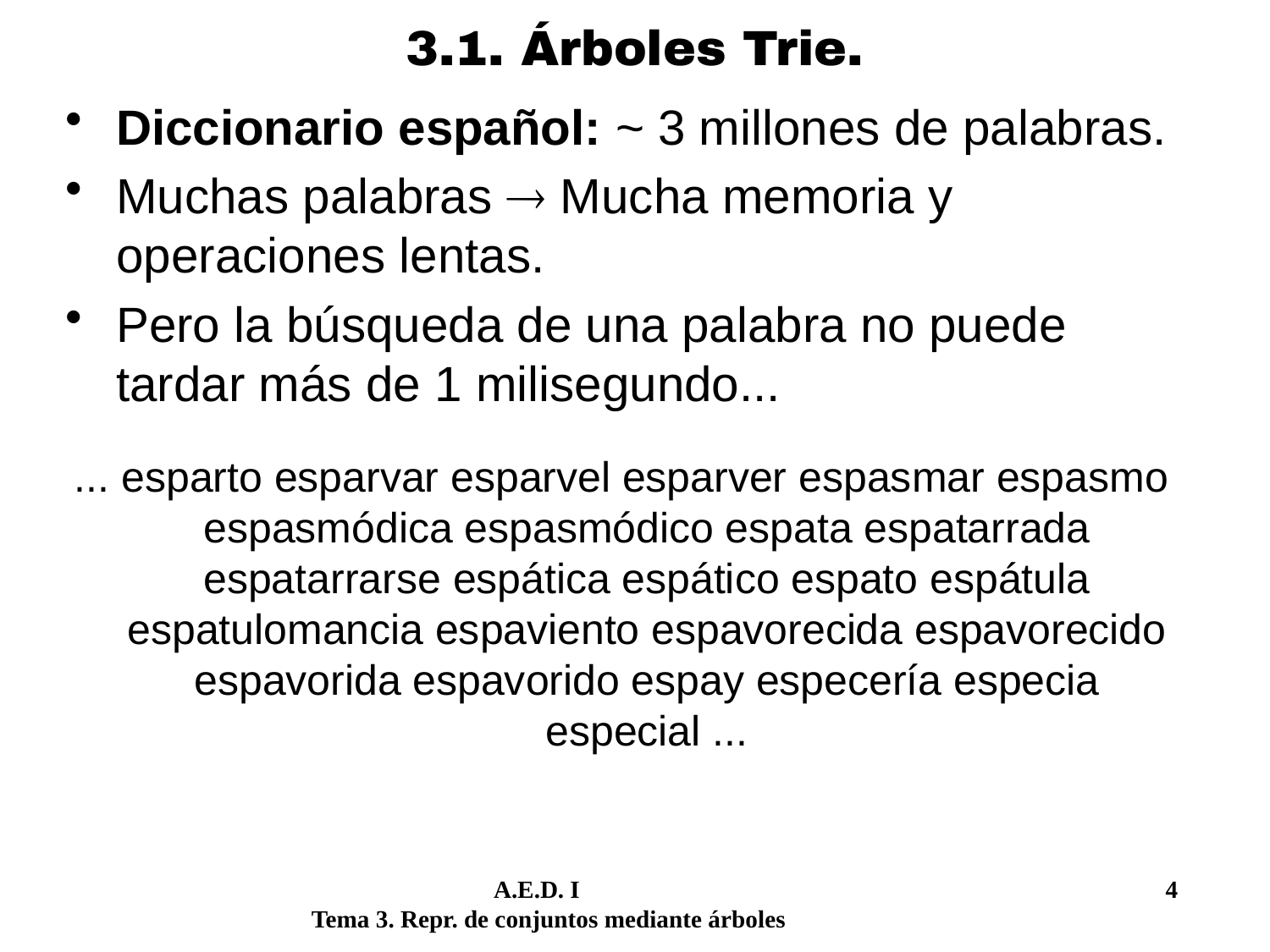

# 3.1. Árboles Trie.
Diccionario español: ~ 3 millones de palabras.
Muchas palabras → Mucha memoria y operaciones lentas.
Pero la búsqueda de una palabra no puede tardar más de 1 milisegundo...

... esparto esparvar esparvel esparver espasmar espasmo espasmódica espasmódico espata espatarrada espatarrarse espática espático espato espátula espatulomancia espaviento espavorecida espavorecido espavorida espavorido espay especería especia especial ...
	         A.E.D. I			      	               4
Tema 3. Repr. de conjuntos mediante árboles